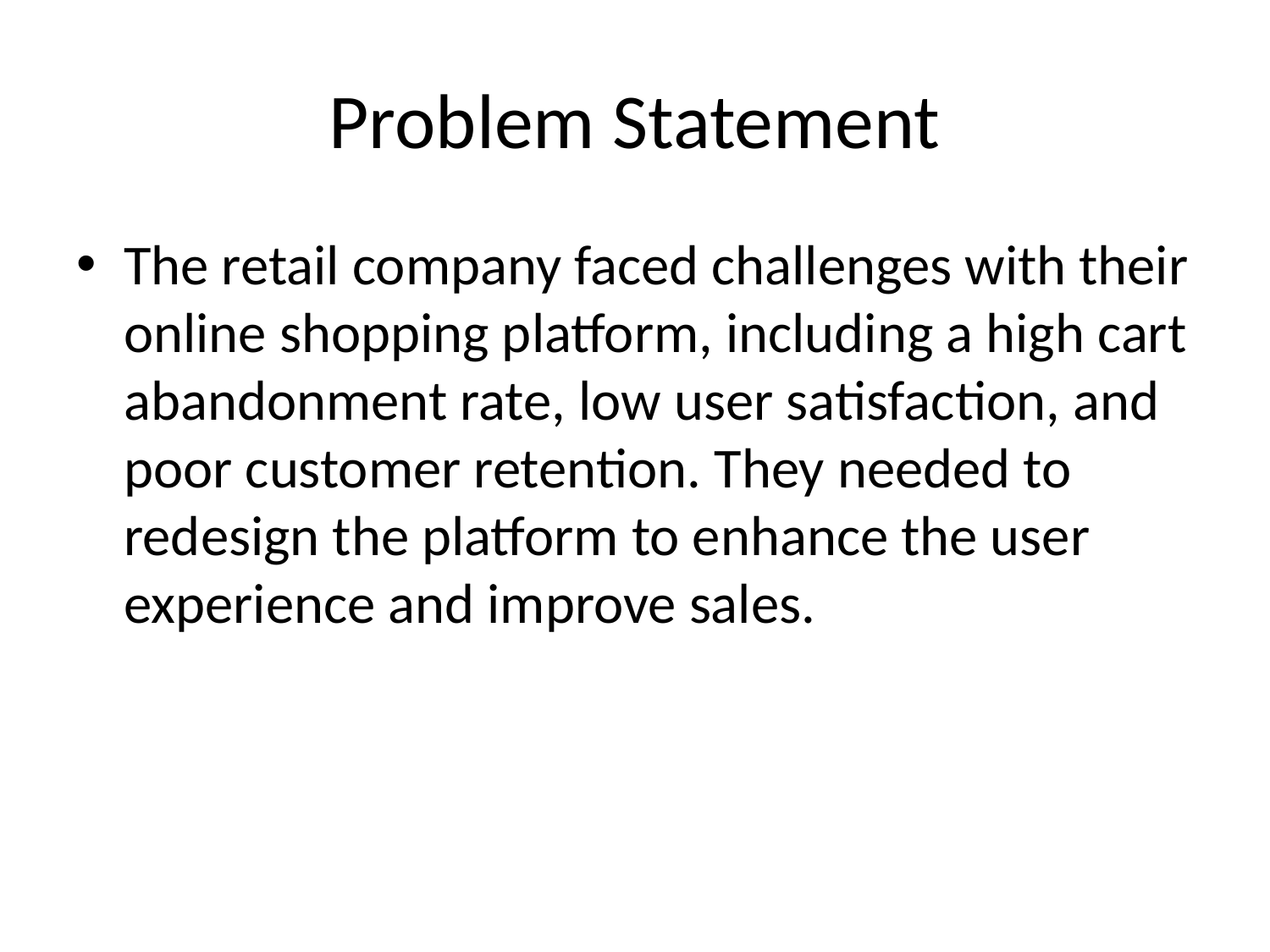

# Problem Statement
The retail company faced challenges with their online shopping platform, including a high cart abandonment rate, low user satisfaction, and poor customer retention. They needed to redesign the platform to enhance the user experience and improve sales.